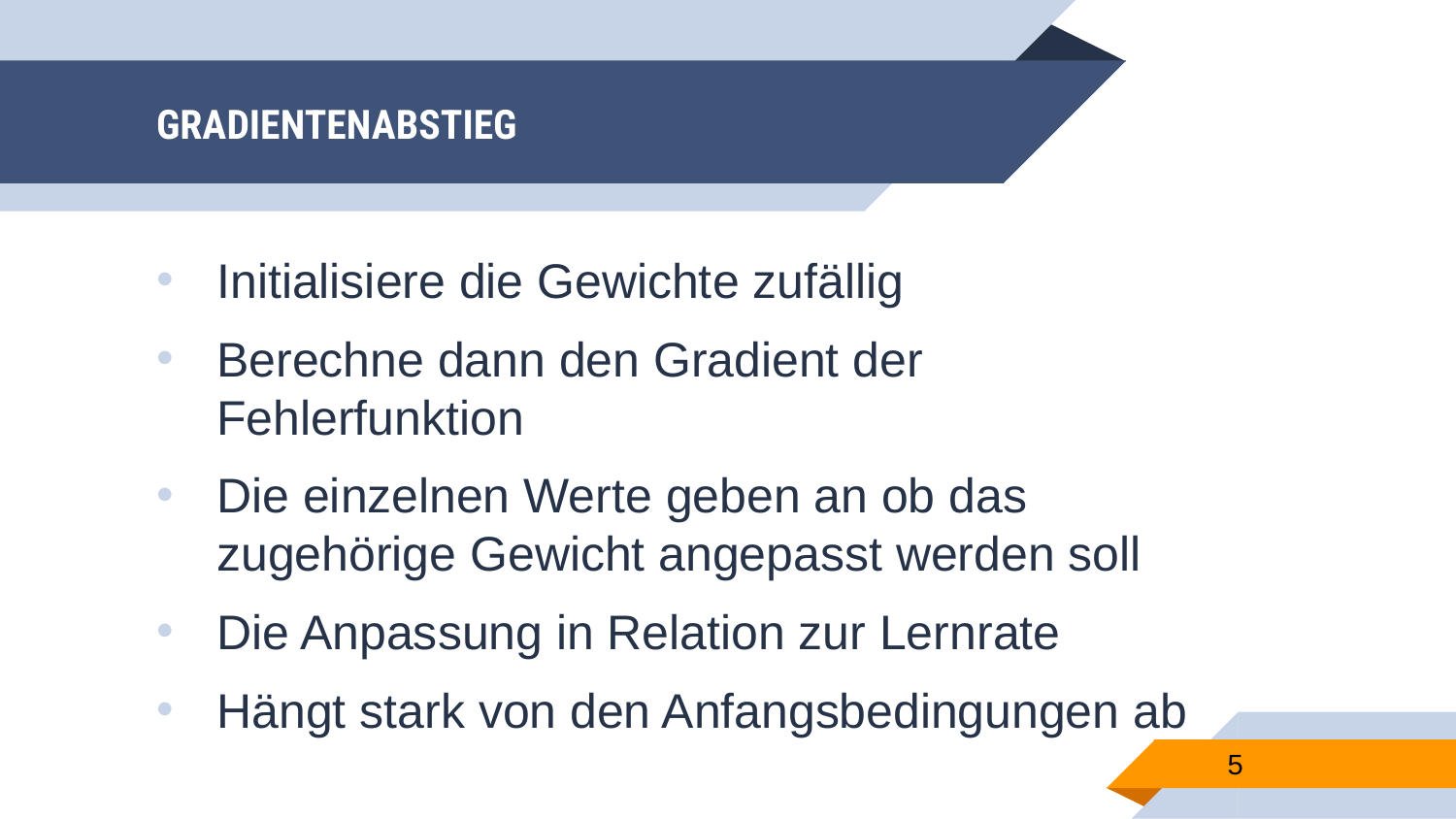

# GRADIENTENABSTIEG
Initialisiere die Gewichte zufällig
Berechne dann den Gradient der Fehlerfunktion
Die einzelnen Werte geben an ob das zugehörige Gewicht angepasst werden soll
Die Anpassung in Relation zur Lernrate
Hängt stark von den Anfangsbedingungen ab
5